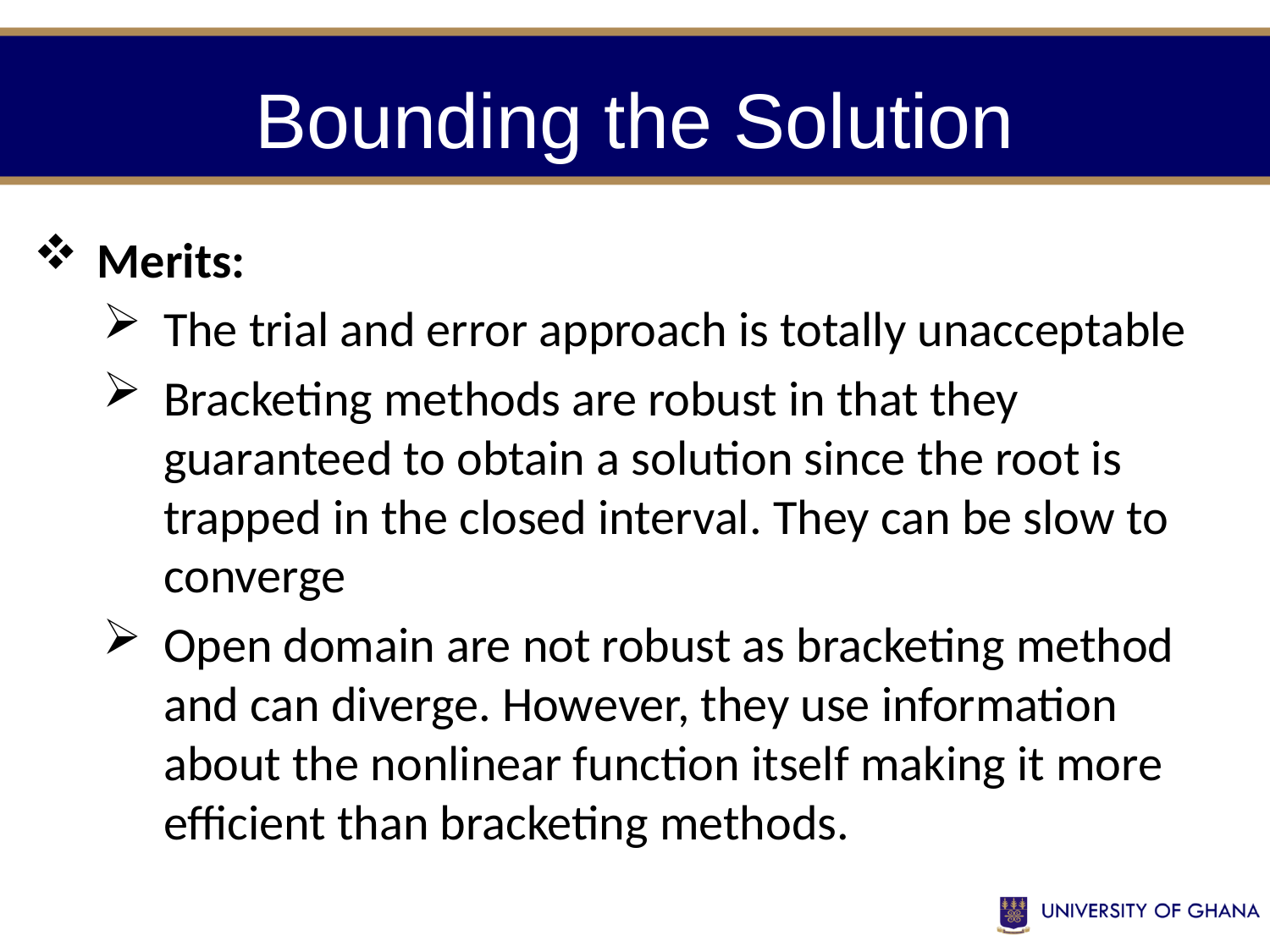

# Bounding the Solution
Merits:
The trial and error approach is totally unacceptable
Bracketing methods are robust in that they guaranteed to obtain a solution since the root is trapped in the closed interval. They can be slow to converge
Open domain are not robust as bracketing method and can diverge. However, they use information about the nonlinear function itself making it more efficient than bracketing methods.
1-20